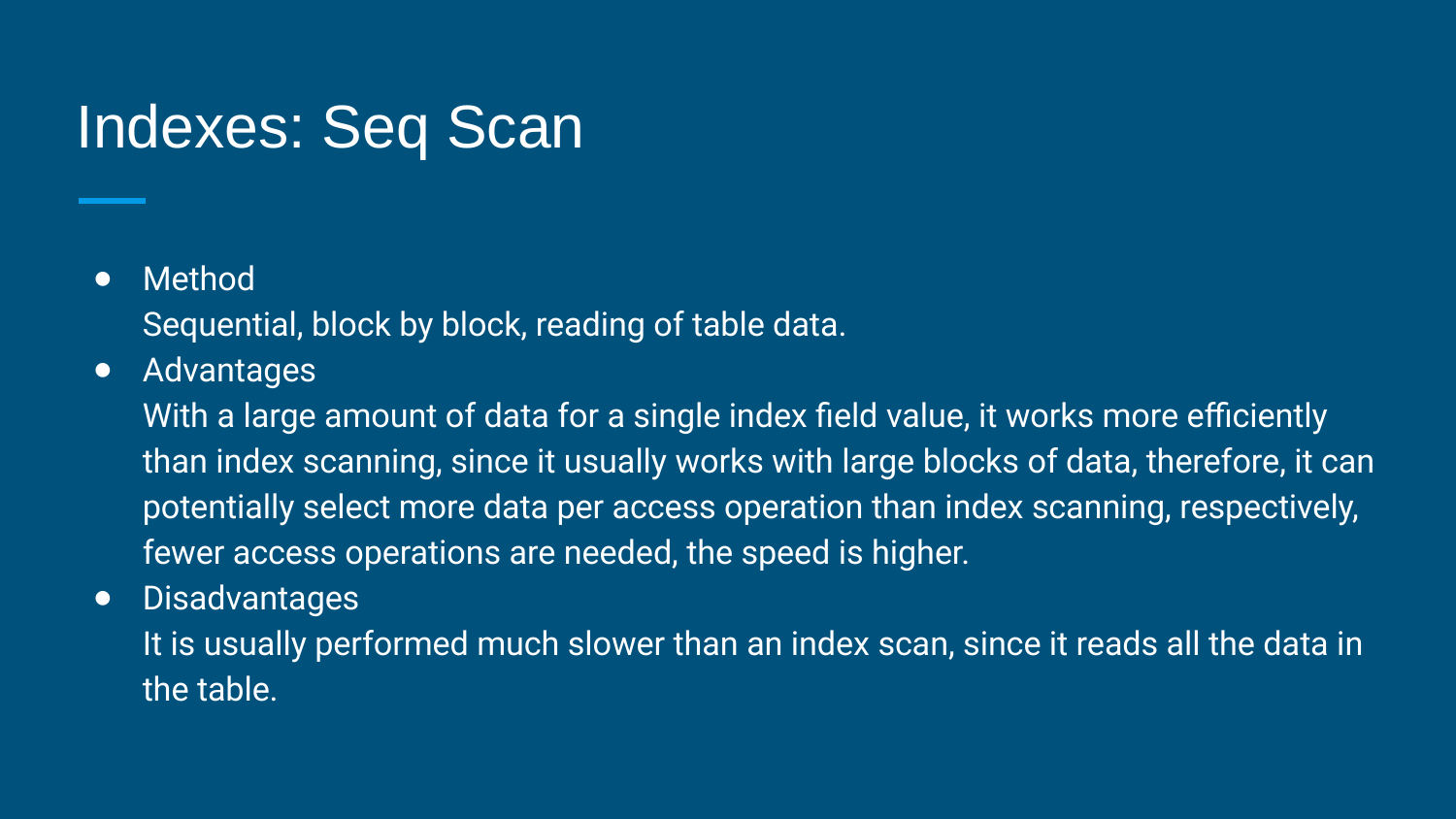

# Indexes: Seq Scan
Method
Sequential, block by block, reading of table data.
Advantages
With a large amount of data for a single index field value, it works more efficiently than index scanning, since it usually works with large blocks of data, therefore, it can potentially select more data per access operation than index scanning, respectively, fewer access operations are needed, the speed is higher.
Disadvantages
It is usually performed much slower than an index scan, since it reads all the data in the table.